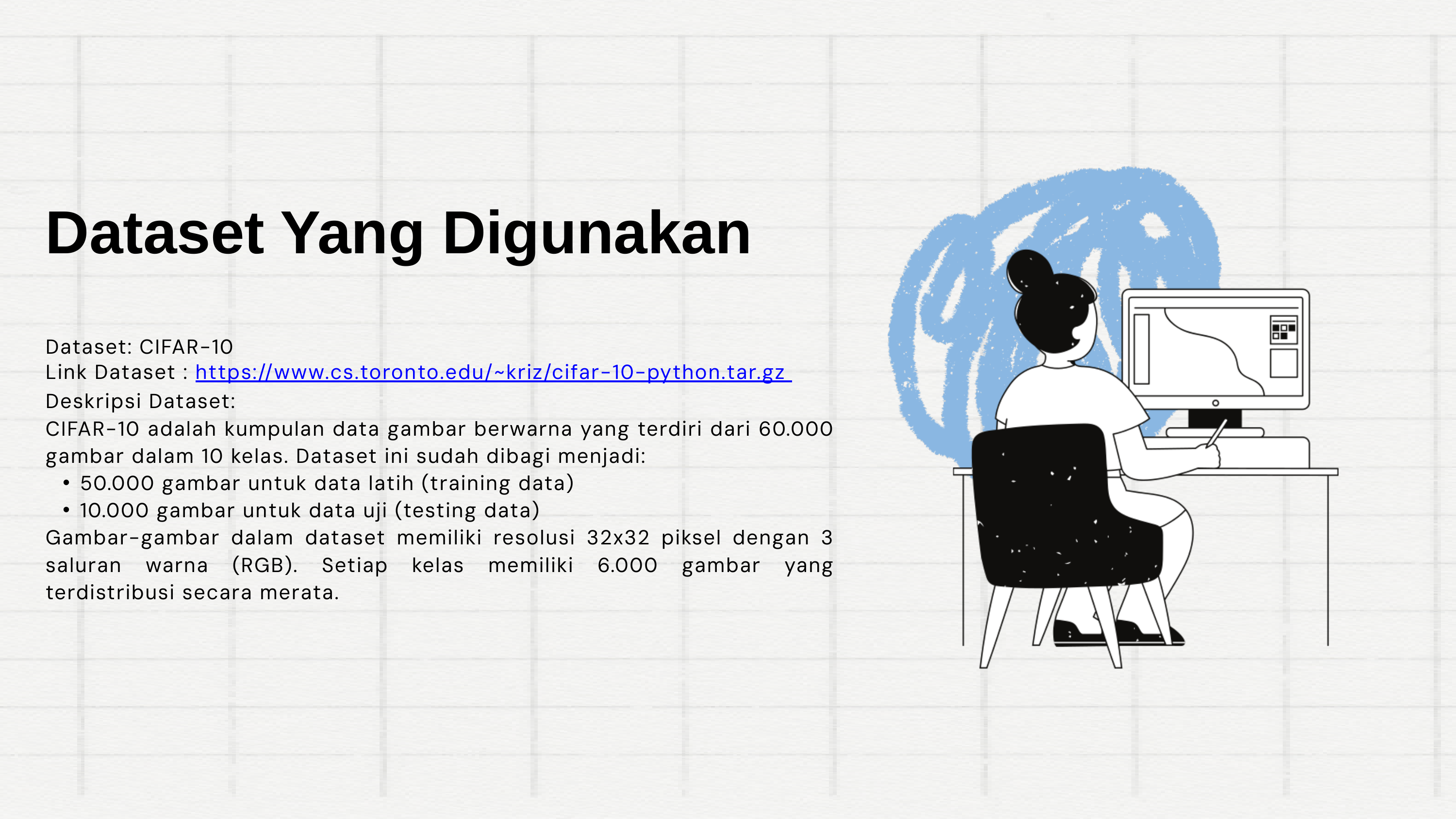

Dataset Yang Digunakan

Dataset: CIFAR-10
Link Dataset : https://www.cs.toronto.edu/~kriz/cifar-10-python.tar.gz
Deskripsi Dataset:
CIFAR-10 adalah kumpulan data gambar berwarna yang terdiri dari 60.000 gambar dalam 10 kelas. Dataset ini sudah dibagi menjadi:
50.000 gambar untuk data latih (training data)
10.000 gambar untuk data uji (testing data)
Gambar-gambar dalam dataset memiliki resolusi 32x32 piksel dengan 3 saluran warna (RGB). Setiap kelas memiliki 6.000 gambar yang terdistribusi secara merata.